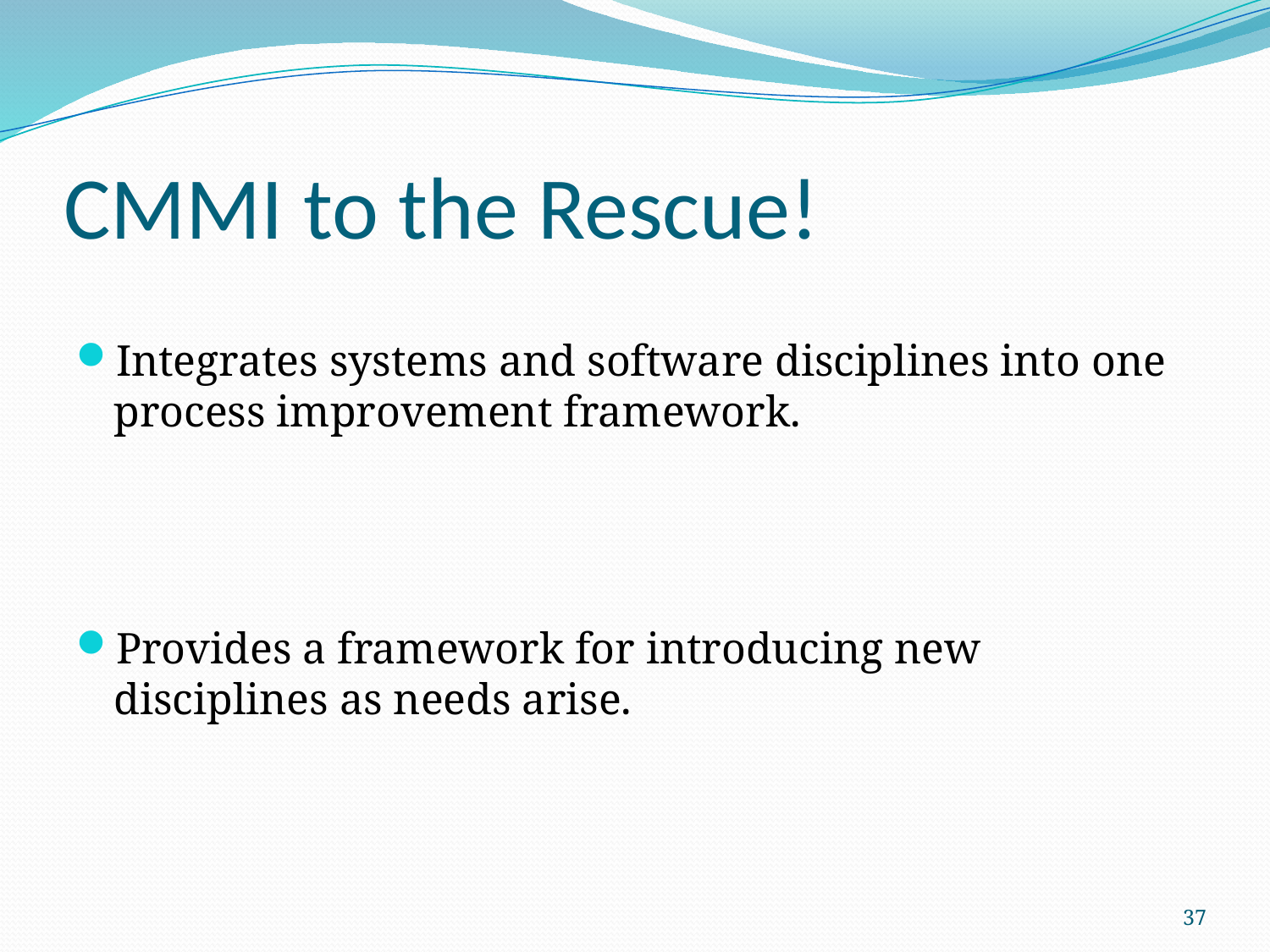

# CMMI to the Rescue!

Integrates systems and software disciplines into one process improvement framework.

Provides a framework for introducing new disciplines as needs arise.
37